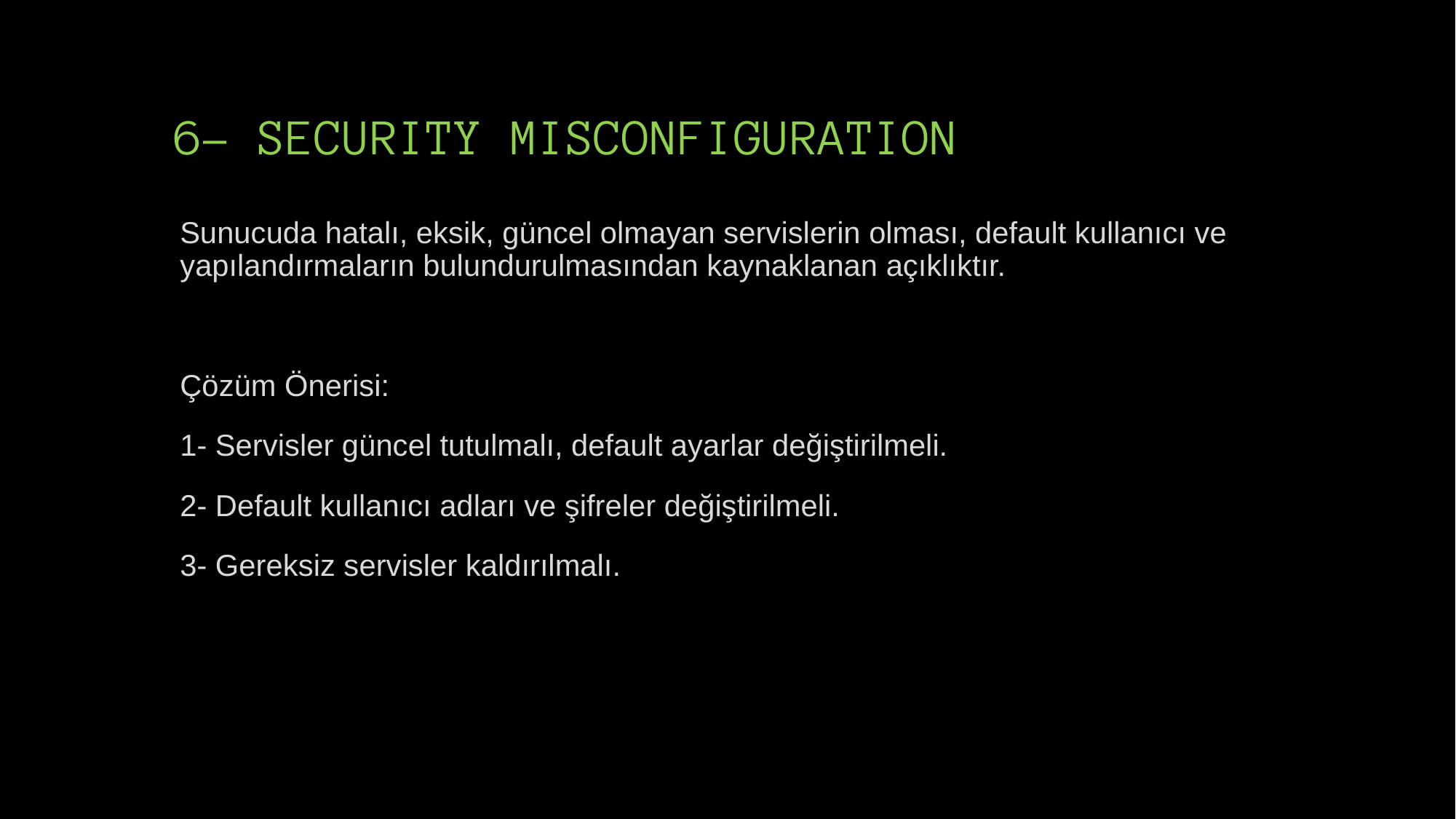

# 6- SECURITY MISCONFIGURATION
Sunucuda hatalı, eksik, güncel olmayan servislerin olması, default kullanıcı ve yapılandırmaların bulundurulmasından kaynaklanan açıklıktır.

Çözüm Önerisi:
1- Servisler güncel tutulmalı, default ayarlar değiştirilmeli.
2- Default kullanıcı adları ve şifreler değiştirilmeli.
3- Gereksiz servisler kaldırılmalı.